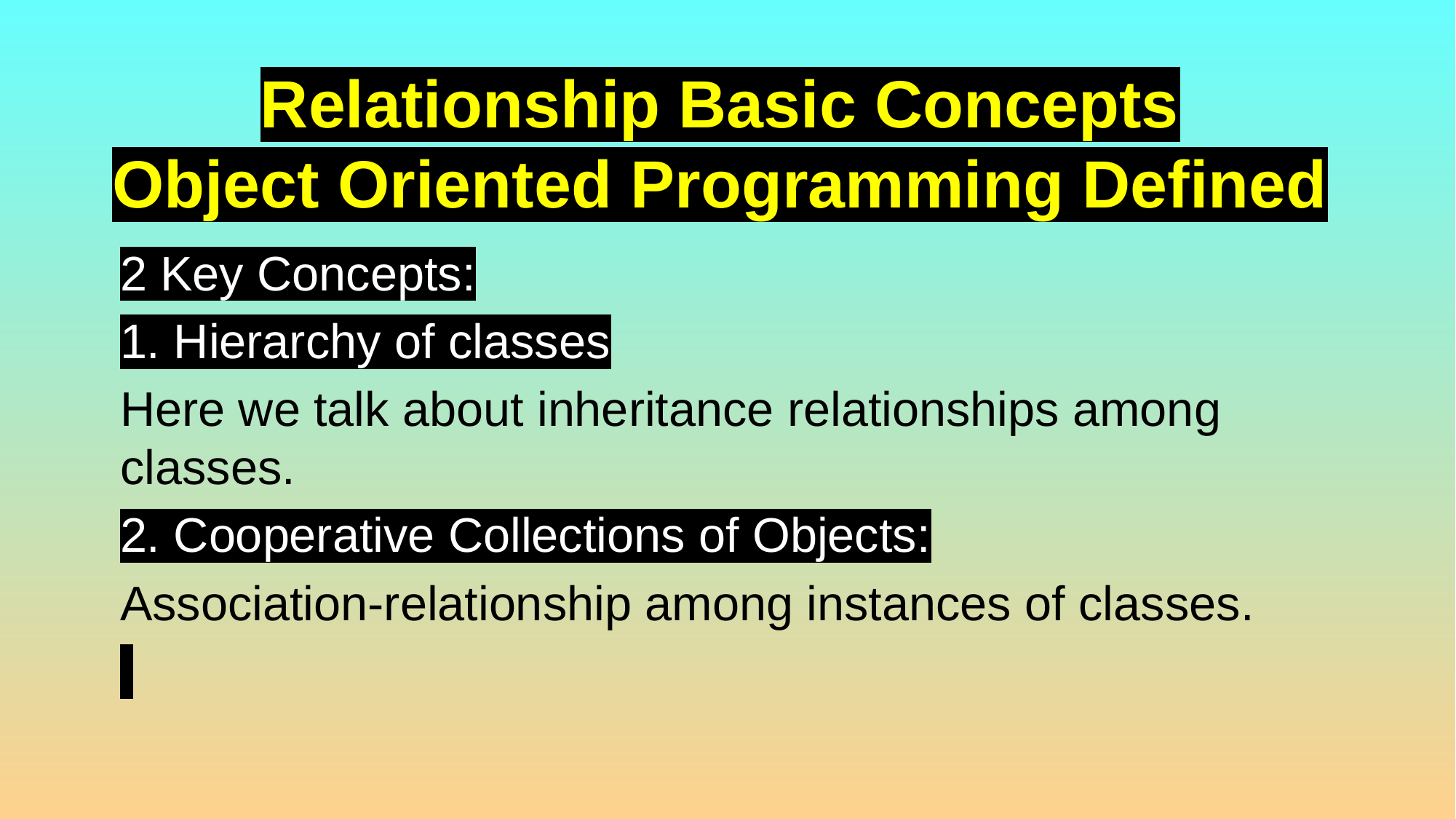

# Relationship Basic Concepts Object Oriented Programming Defined
2 Key Concepts:
1. Hierarchy of classes
Here we talk about inheritance relationships among classes.
2. Cooperative Collections of Objects:
Association-relationship among instances of classes.